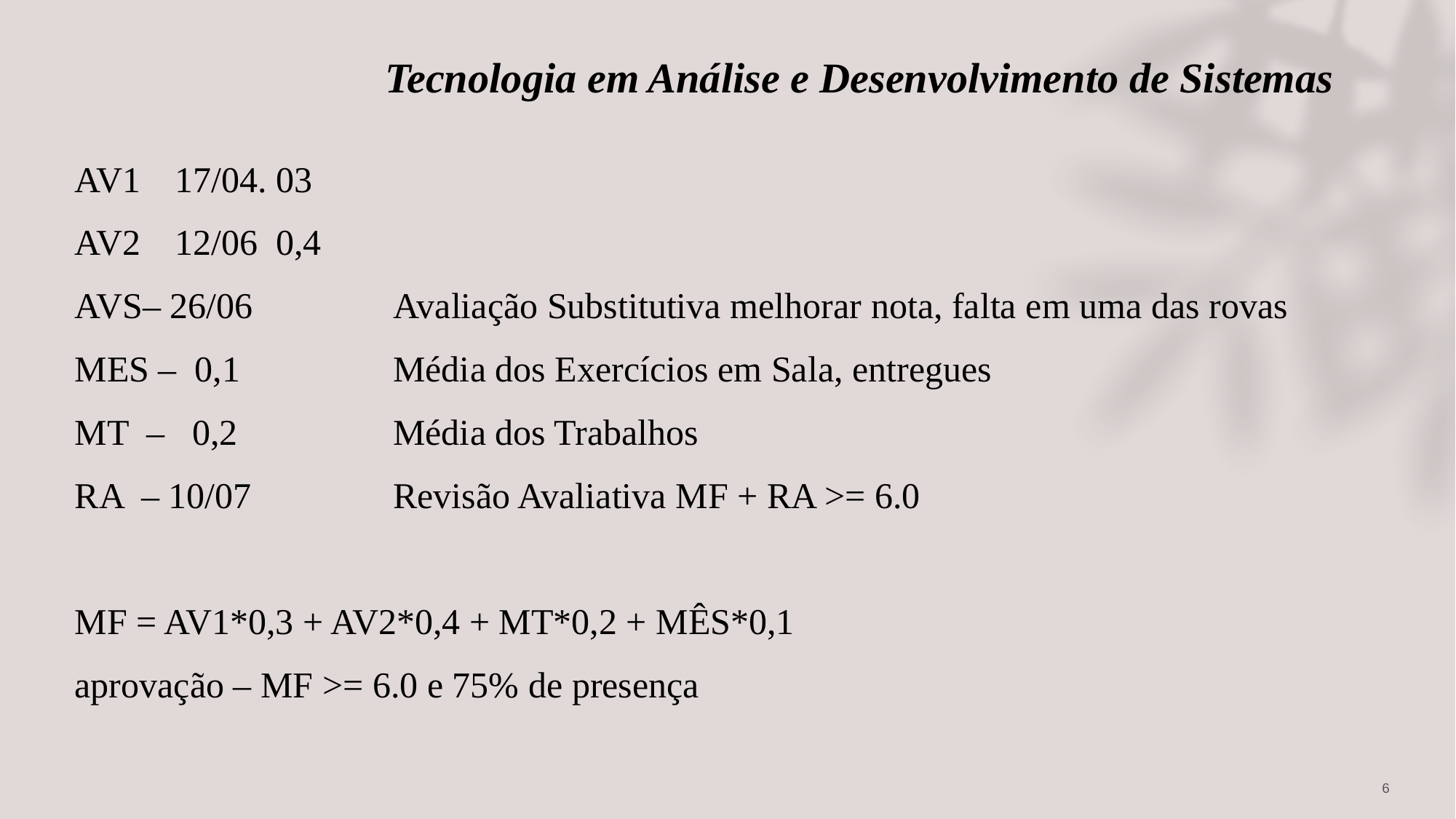

# Tecnologia em Análise e Desenvolvimento de Sistemas
 AV1 	17/04. 03
 AV2 	12/06  0,4
 AVS– 26/06  		Avaliação Substitutiva melhorar nota, falta em uma das rovas
 MES –  0,1		Média dos Exercícios em Sala, entregues
 MT  –   0,2		Média dos Trabalhos
 RA  – 10/07 		Revisão Avaliativa MF + RA >= 6.0

 MF = AV1*0,3 + AV2*0,4 + MT*0,2 + MÊS*0,1
 aprovação – MF >= 6.0 e 75% de presença
6